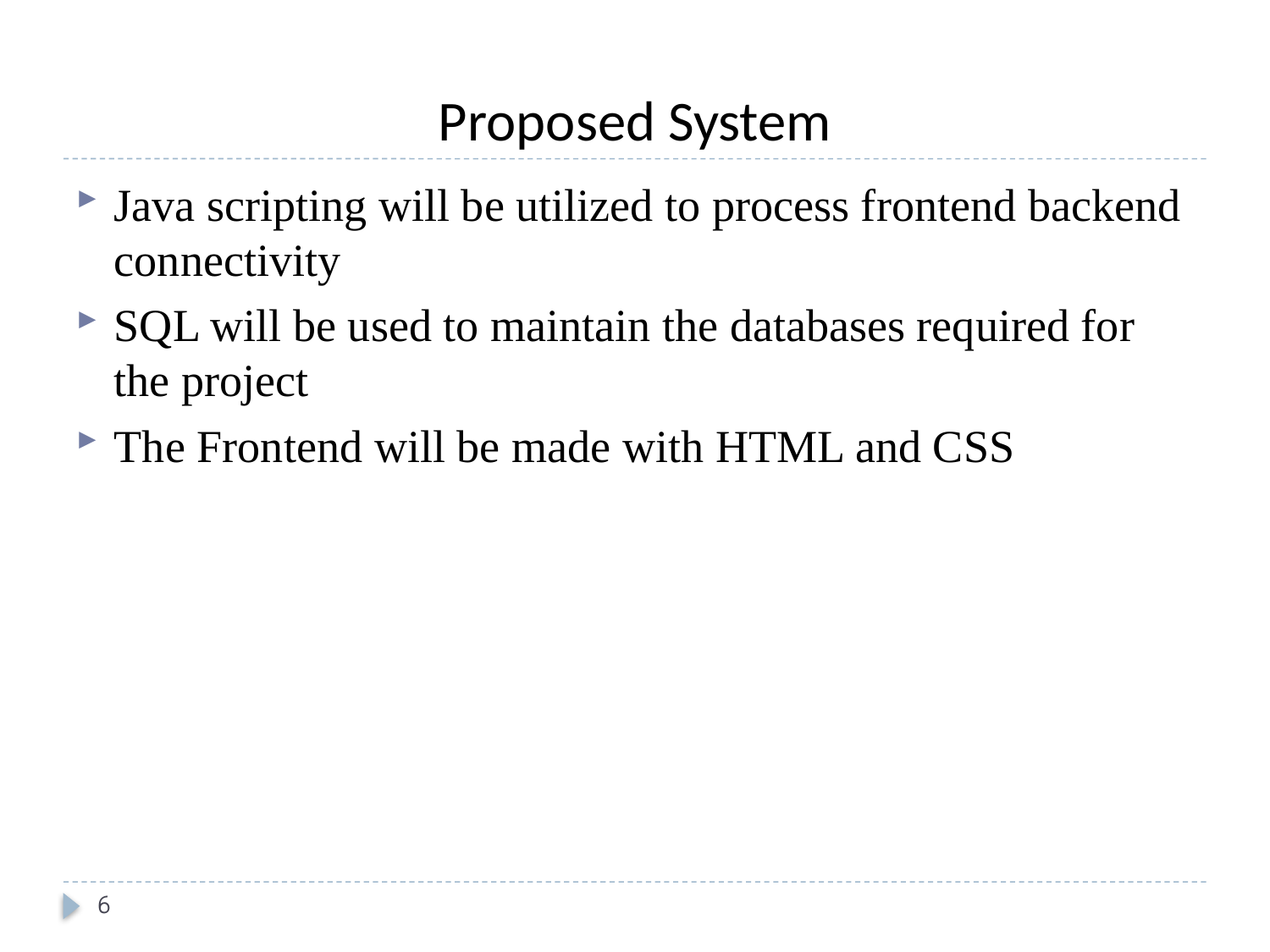

# Proposed System
Java scripting will be utilized to process frontend backend connectivity
SQL will be used to maintain the databases required for the project
The Frontend will be made with HTML and CSS
6